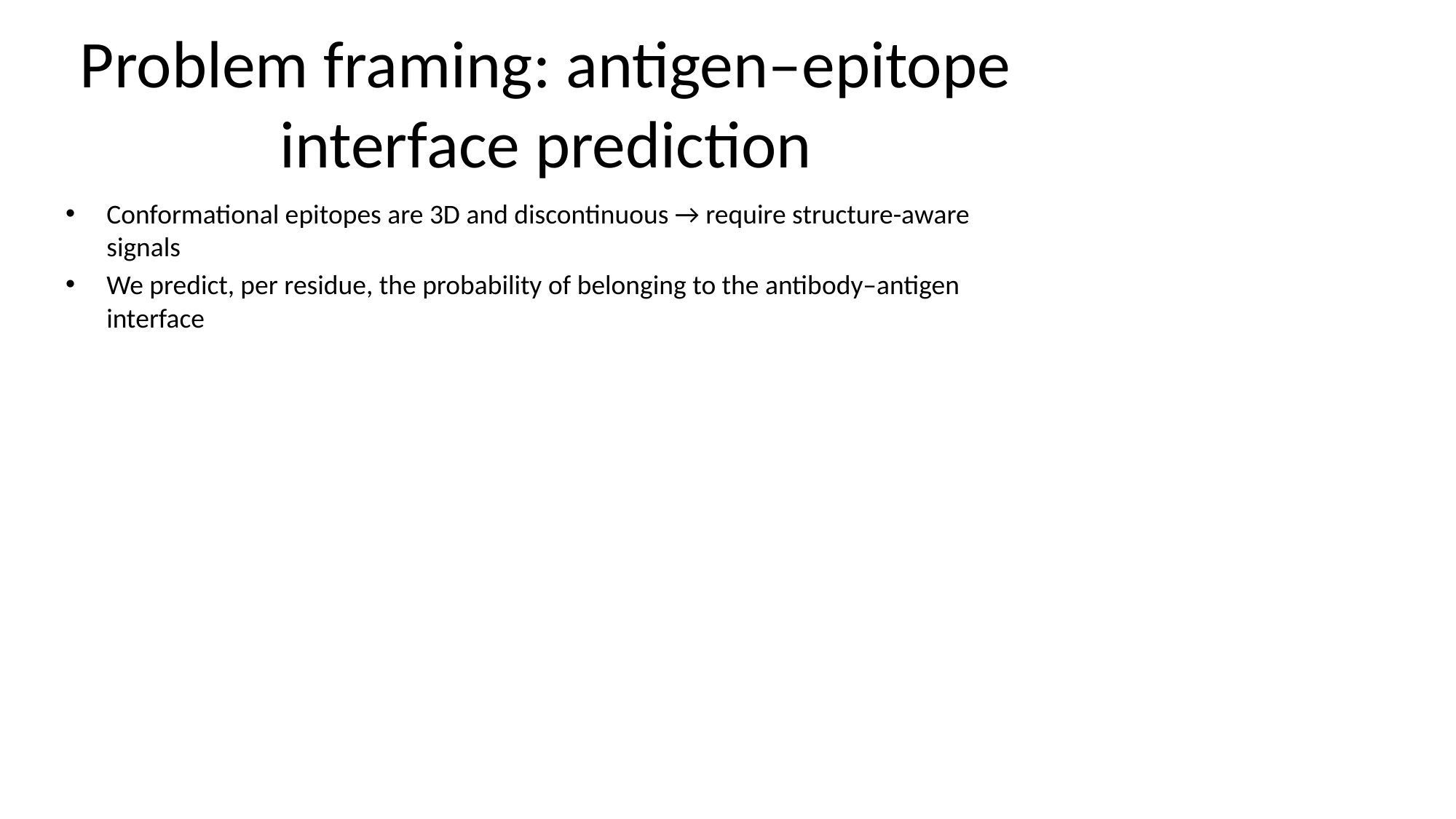

# Problem framing: antigen–epitope interface prediction
Conformational epitopes are 3D and discontinuous → require structure-aware signals
We predict, per residue, the probability of belonging to the antibody–antigen interface